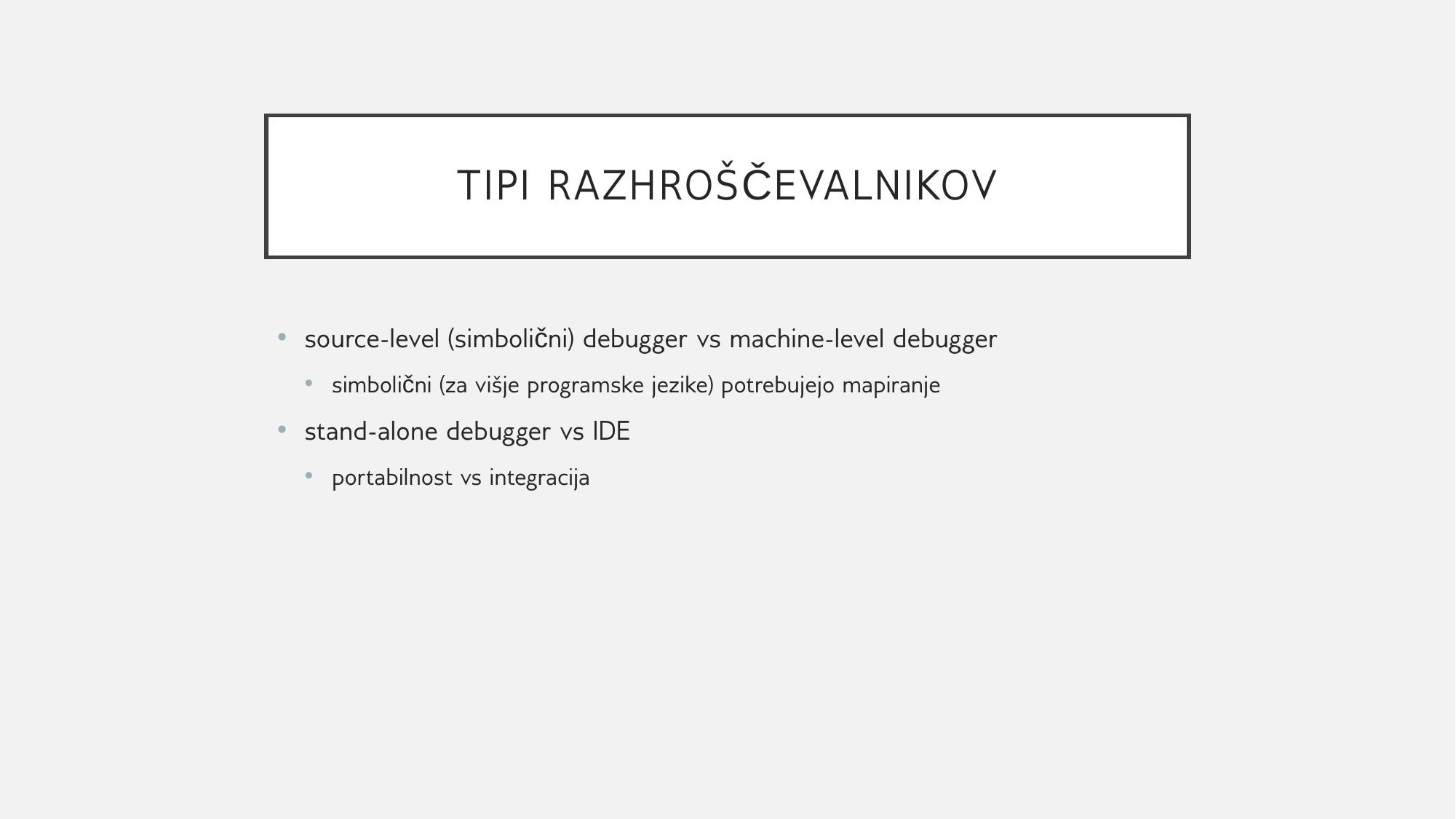

# TIPI RAZHROŠČEVALNIKOV
source-level (simbolični) debugger vs machine-level debugger
simbolični (za višje programske jezike) potrebujejo mapiranje
stand-alone debugger vs IDE
portabilnost vs integracija